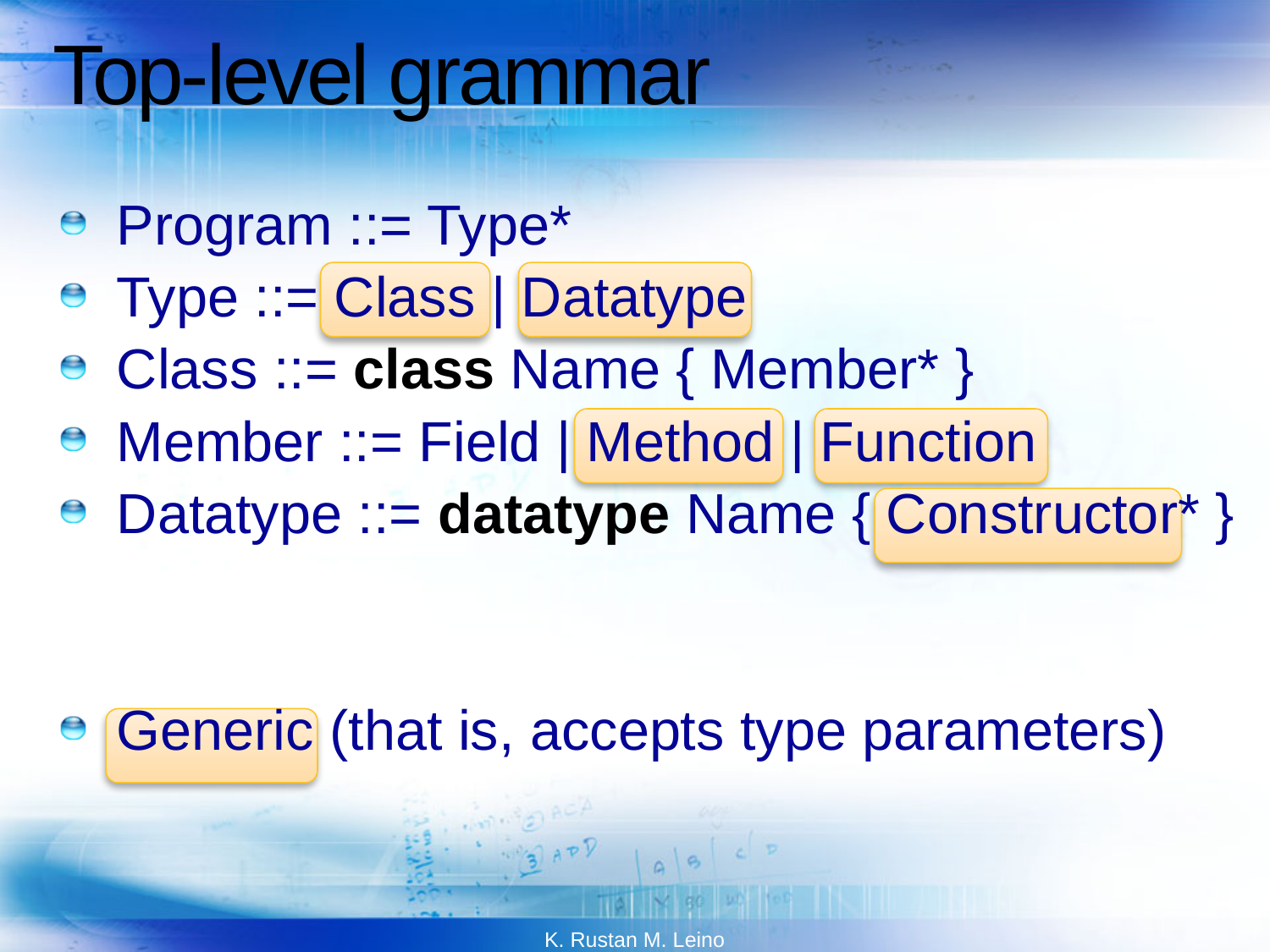

# Top-level grammar
Program ::= Type*
Type ::= Class | Datatype
Class ::= class Name { Member* }
Member ::= Field | Method | Function
Datatype ::= datatype Name { Constructor* }

Generic (that is, accepts type parameters)

K. Rustan M. Leino